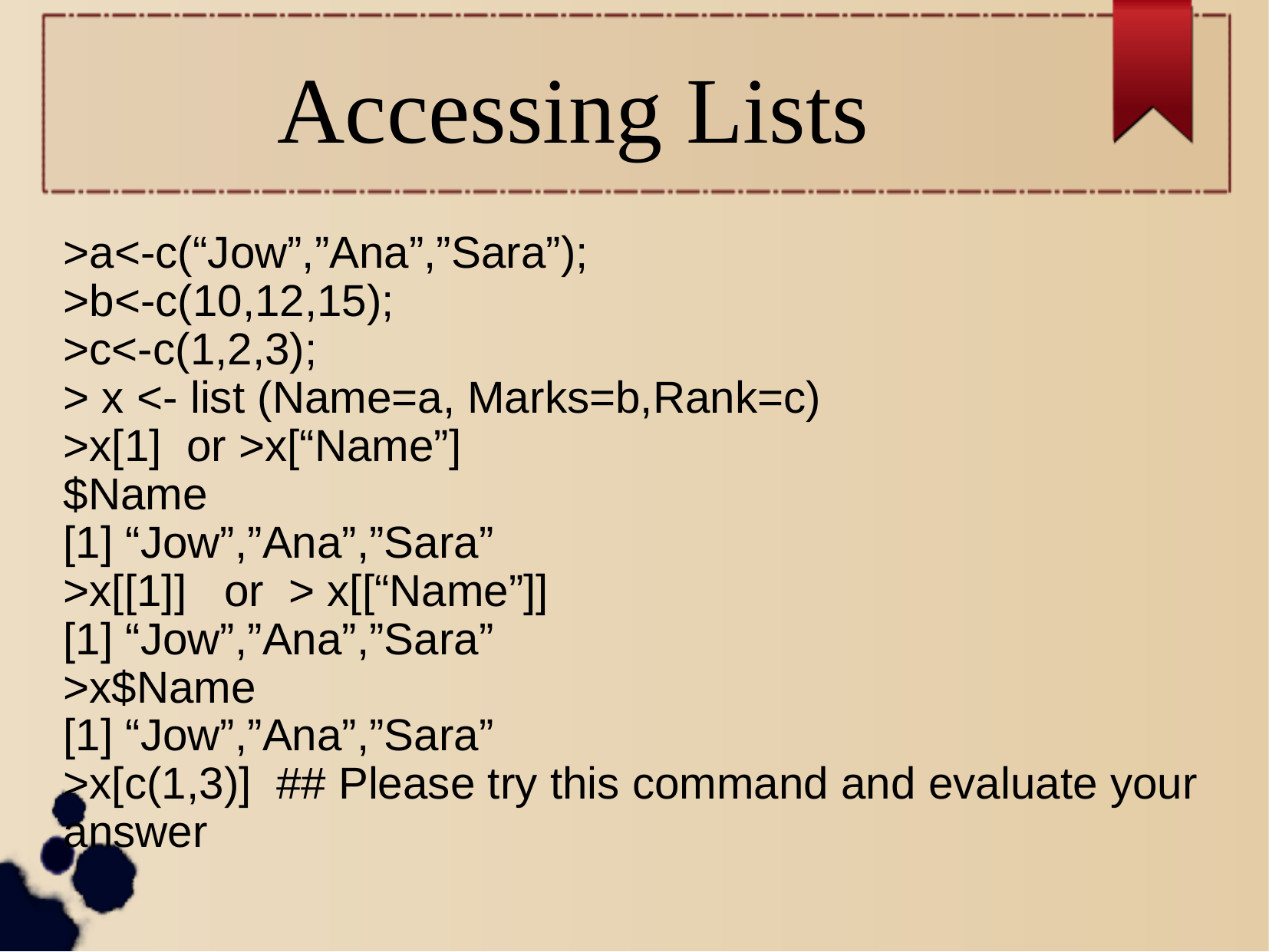

Accessing Lists
>a<-c(“Jow”,”Ana”,”Sara”);
>b<-c(10,12,15);
>c<-c(1,2,3);
> x <- list (Name=a, Marks=b,Rank=c)
>x[1]  or >x[“Name”]
$Name
[1] “Jow”,”Ana”,”Sara”
>x[[1]]   or  > x[[“Name”]]
[1] “Jow”,”Ana”,”Sara”
>x$Name
[1] “Jow”,”Ana”,”Sara”
>x[c(1,3)]  ## Please try this command and evaluate your answer